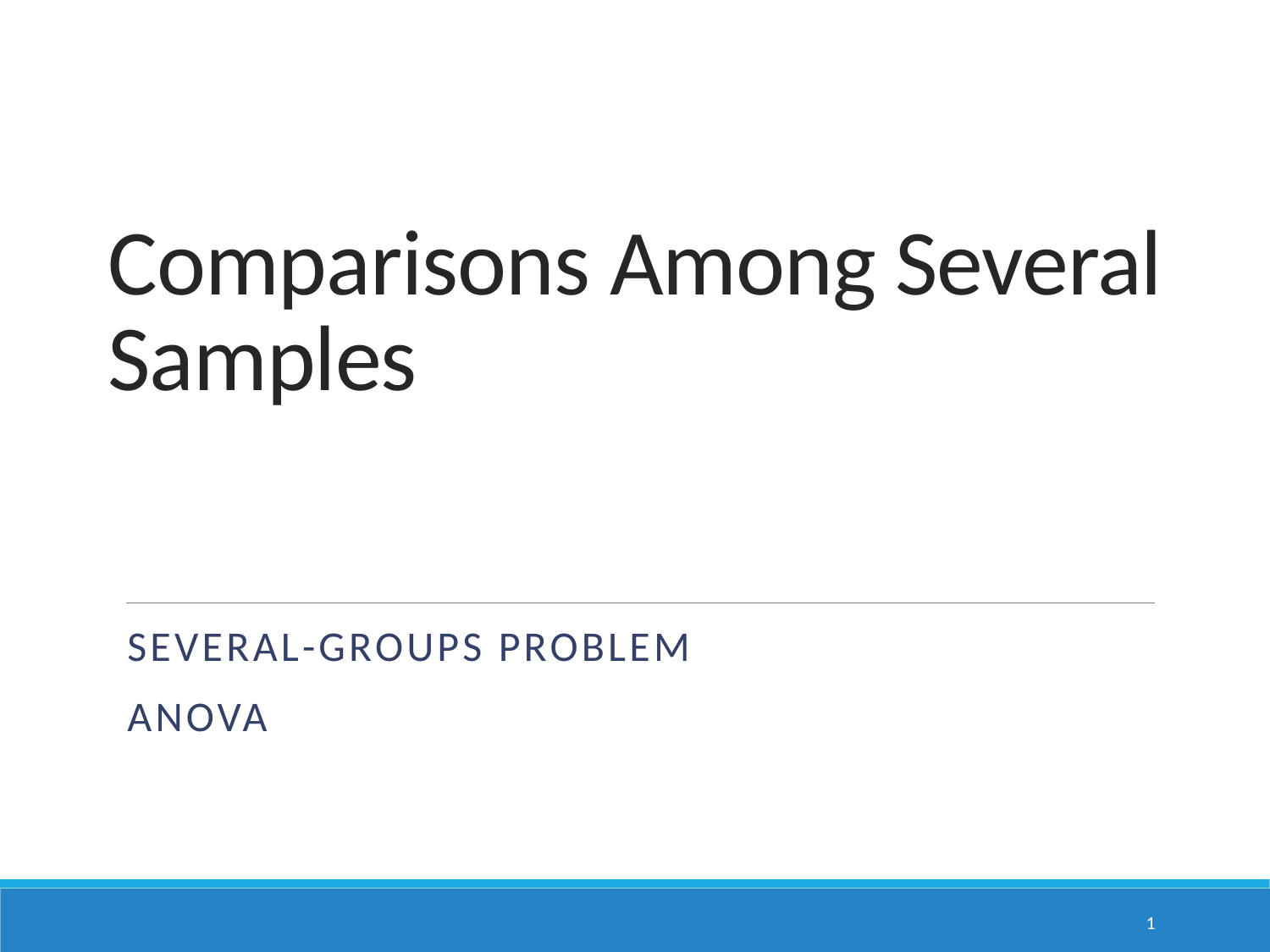

# Comparisons Among Several Samples
Several-groups problem
ANOVA
1